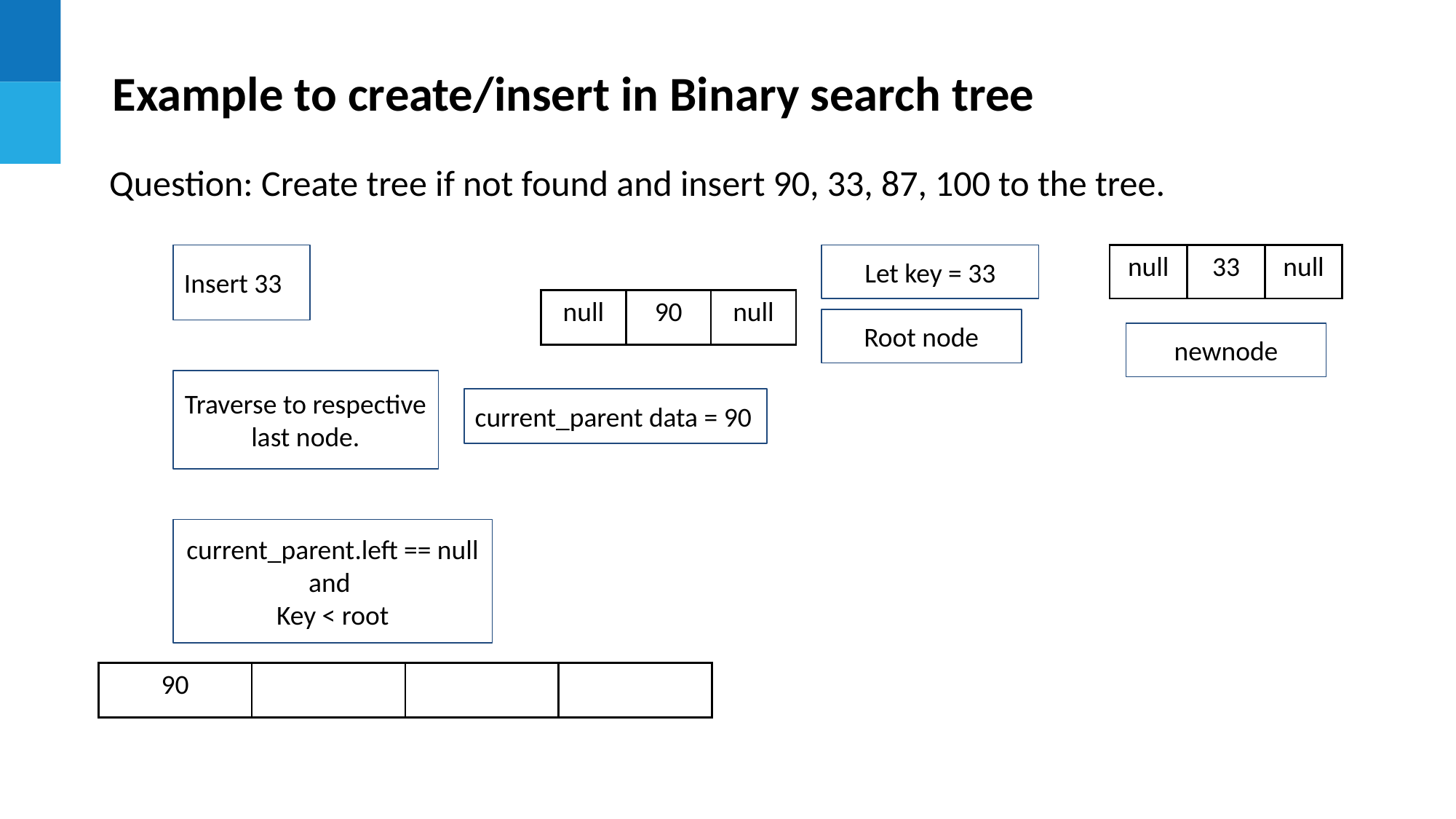

Example to create/insert in Binary search tree
Question: Create tree if not found and insert 90, 33, 87, 100 to the tree.
Insert 33
Let key = 33
| null | 33 | null |
| --- | --- | --- |
| null | 90 | null |
| --- | --- | --- |
Root node
newnode
Traverse to respective last node.
current_parent data = 90
current_parent.left == null
and
Key < root
| 90 |  |  |  |
| --- | --- | --- | --- |